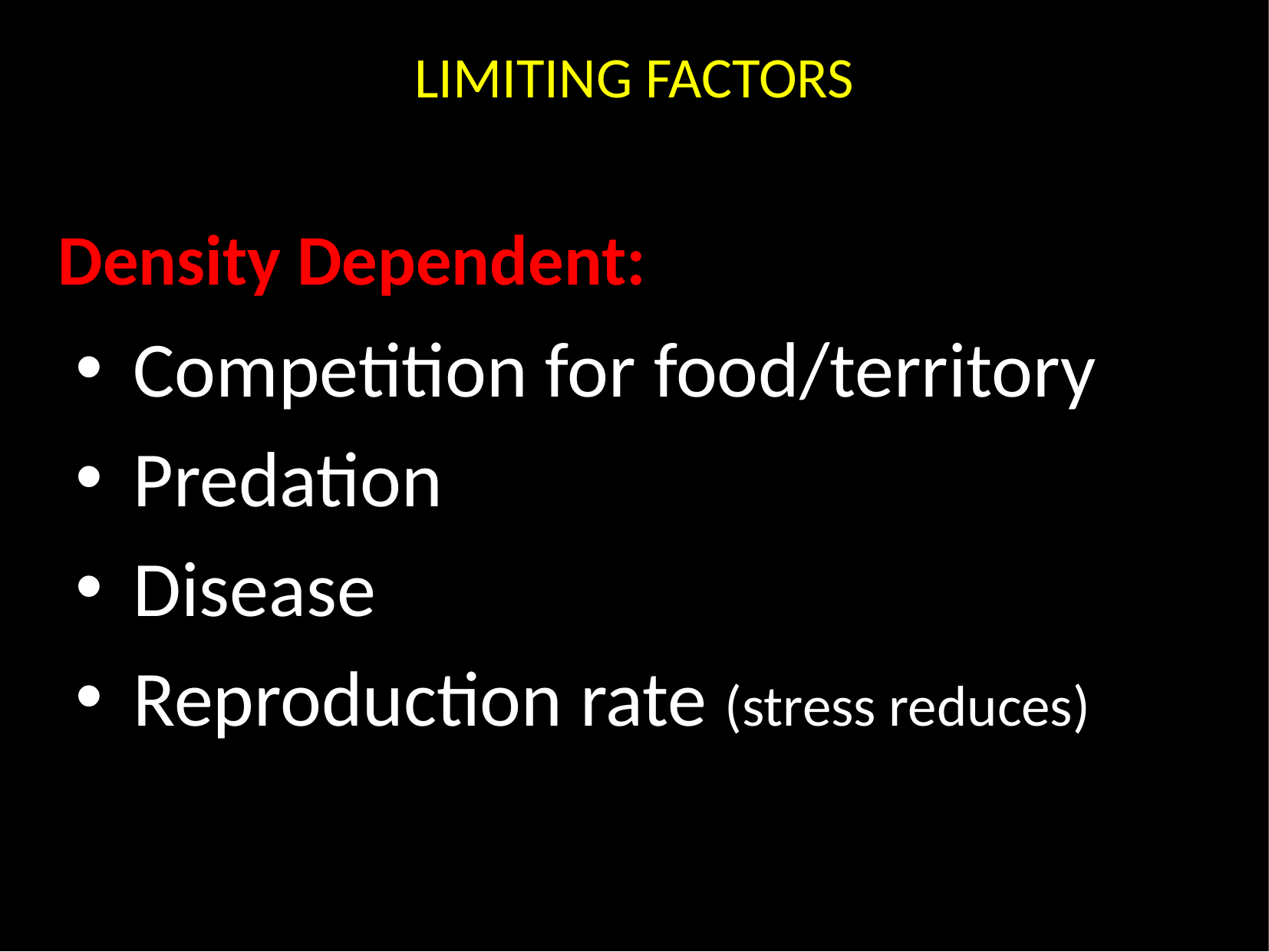

LIMITING FACTORS
Density Dependent:
Competition for food/territory
Predation
Disease
Reproduction rate (stress reduces)